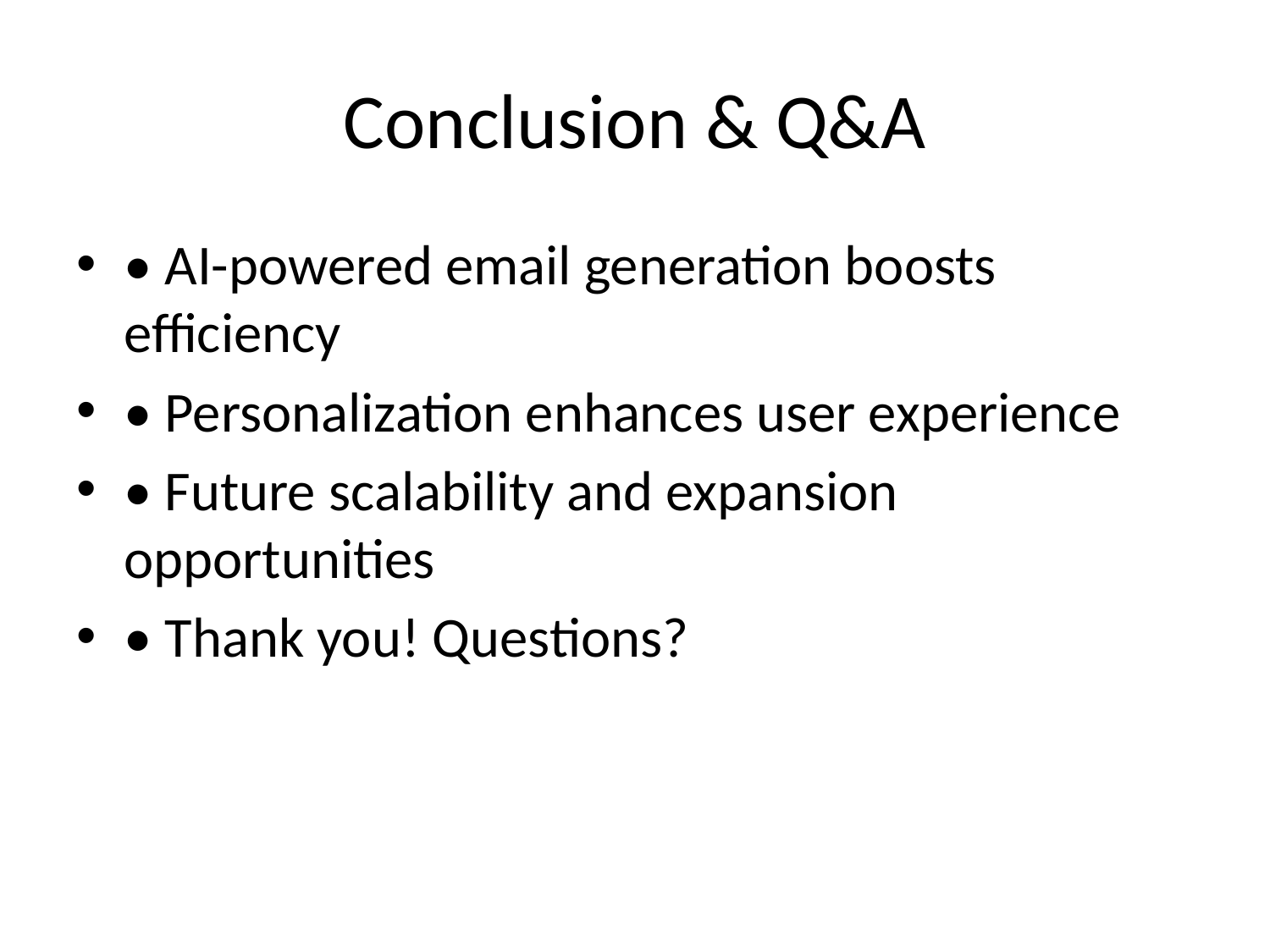

# Conclusion & Q&A
• AI-powered email generation boosts efficiency
• Personalization enhances user experience
• Future scalability and expansion opportunities
• Thank you! Questions?